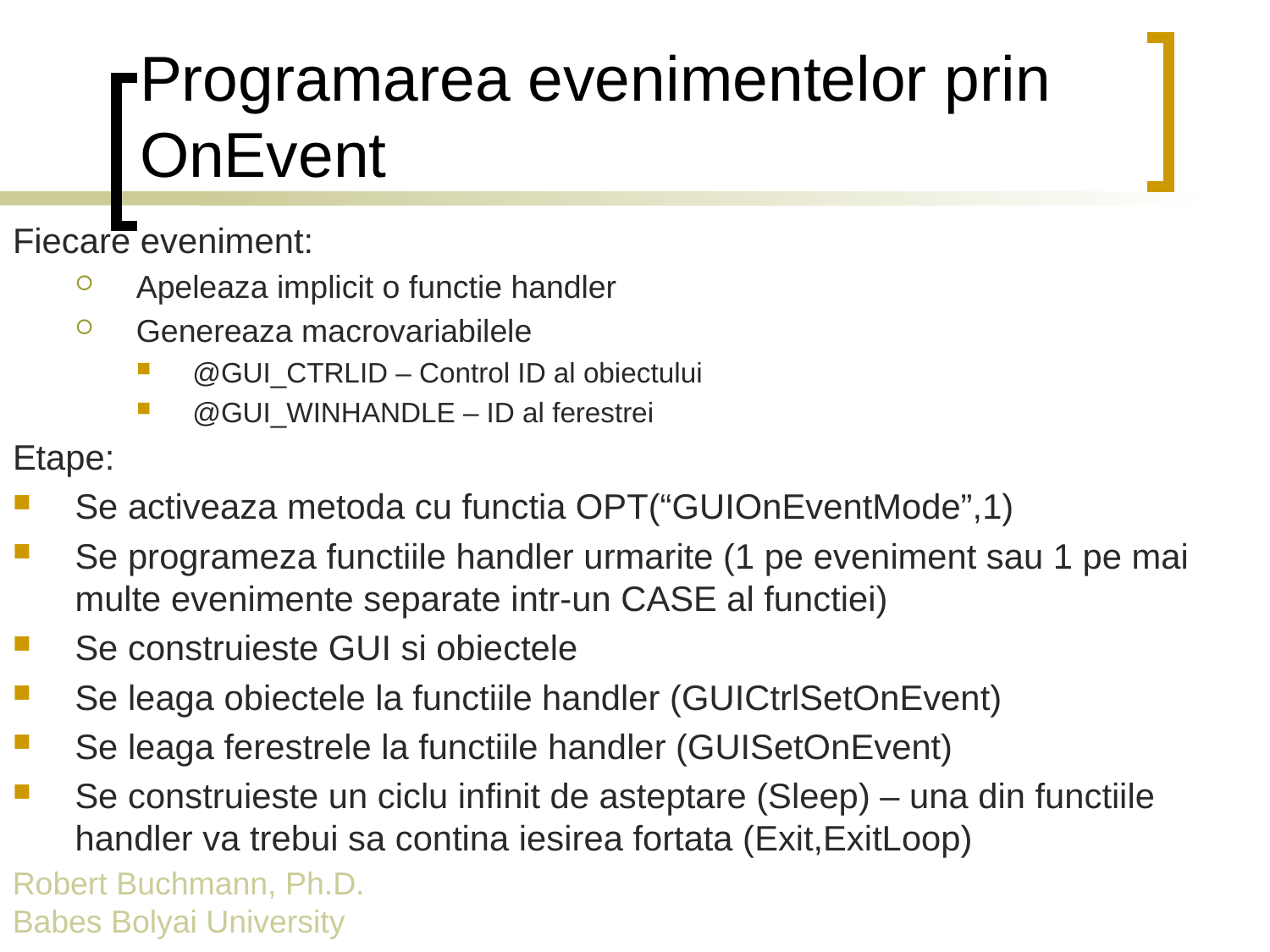

# Programarea evenimentelor prin OnEvent
Fiecare eveniment:
Apeleaza implicit o functie handler
Genereaza macrovariabilele
@GUI_CTRLID – Control ID al obiectului
@GUI_WINHANDLE – ID al ferestrei
Etape:
Se activeaza metoda cu functia OPT(“GUIOnEventMode”,1)
Se programeza functiile handler urmarite (1 pe eveniment sau 1 pe mai multe evenimente separate intr-un CASE al functiei)
Se construieste GUI si obiectele
Se leaga obiectele la functiile handler (GUICtrlSetOnEvent)
Se leaga ferestrele la functiile handler (GUISetOnEvent)
Se construieste un ciclu infinit de asteptare (Sleep) – una din functiile handler va trebui sa contina iesirea fortata (Exit,ExitLoop)